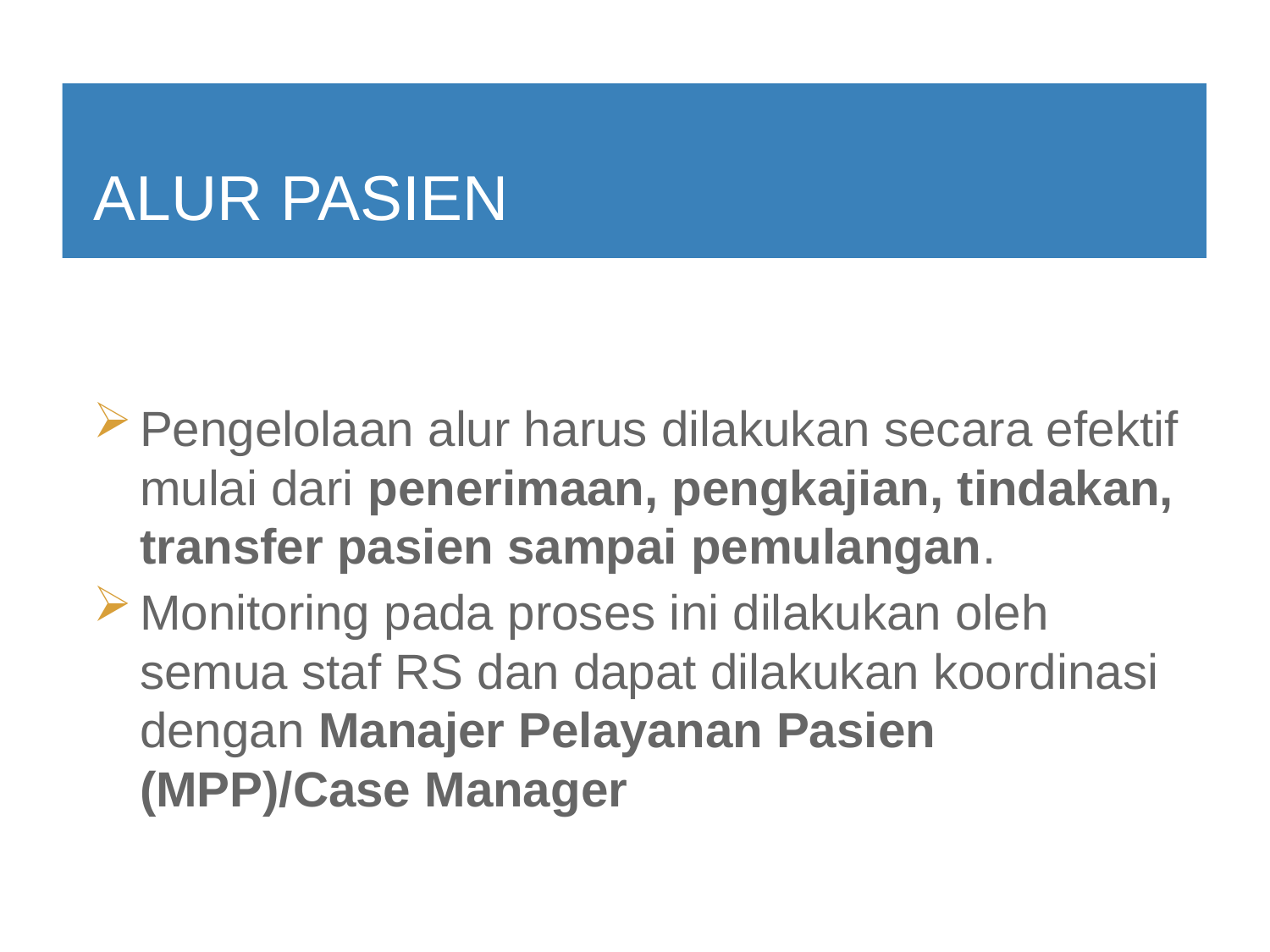

# ALUR PASIEN
Pengelolaan alur harus dilakukan secara efektif mulai dari penerimaan, pengkajian, tindakan, transfer pasien sampai pemulangan.
Monitoring pada proses ini dilakukan oleh semua staf RS dan dapat dilakukan koordinasi dengan Manajer Pelayanan Pasien (MPP)/Case Manager